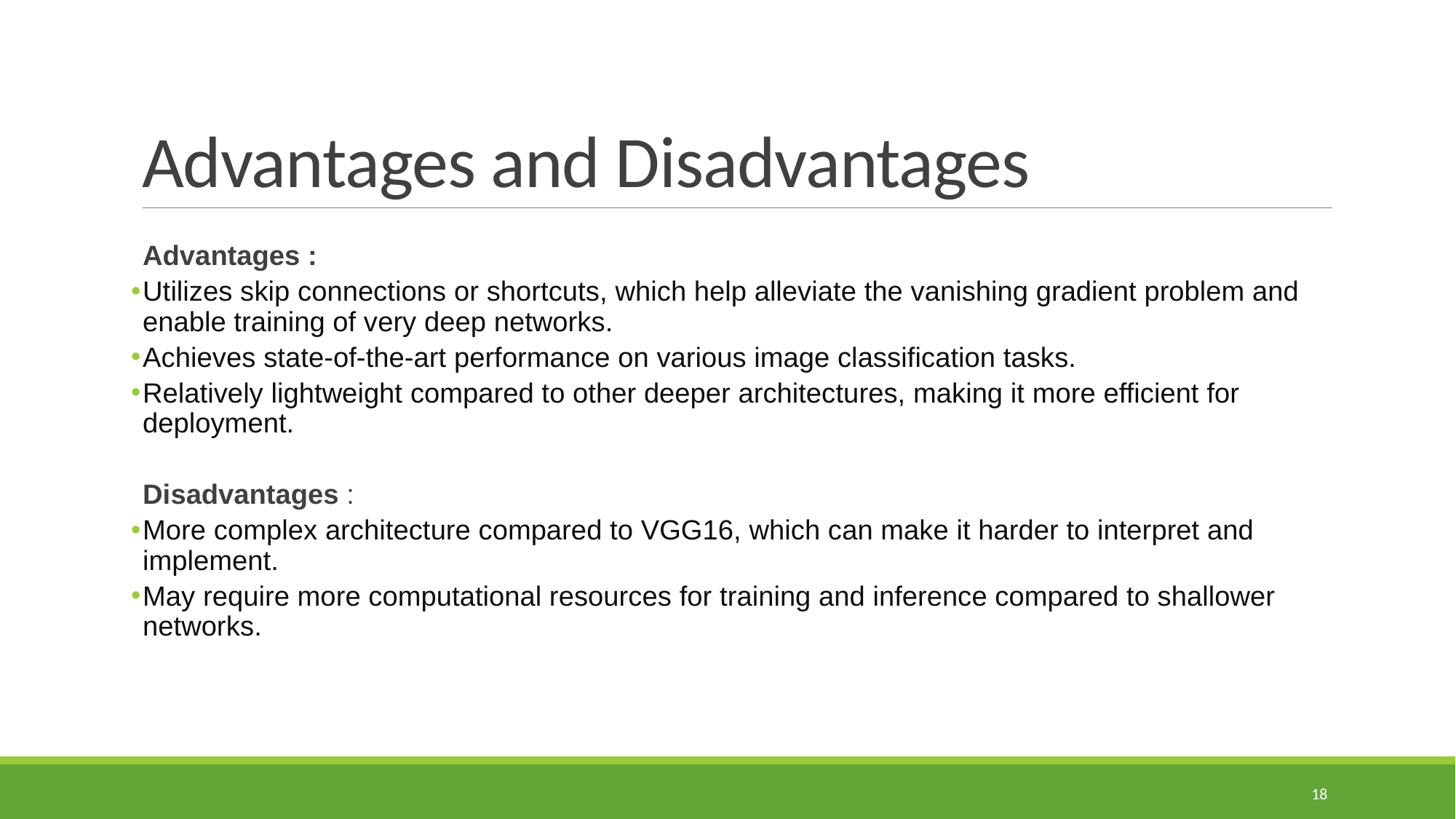

# Advantages and Disadvantages

Advantages :
Utilizes skip connections or shortcuts, which help alleviate the vanishing gradient problem and enable training of very deep networks.
Achieves state-of-the-art performance on various image classification tasks.
Relatively lightweight compared to other deeper architectures, making it more efficient for deployment.

Disadvantages :
More complex architecture compared to VGG16, which can make it harder to interpret and implement.
May require more computational resources for training and inference compared to shallower networks.

18